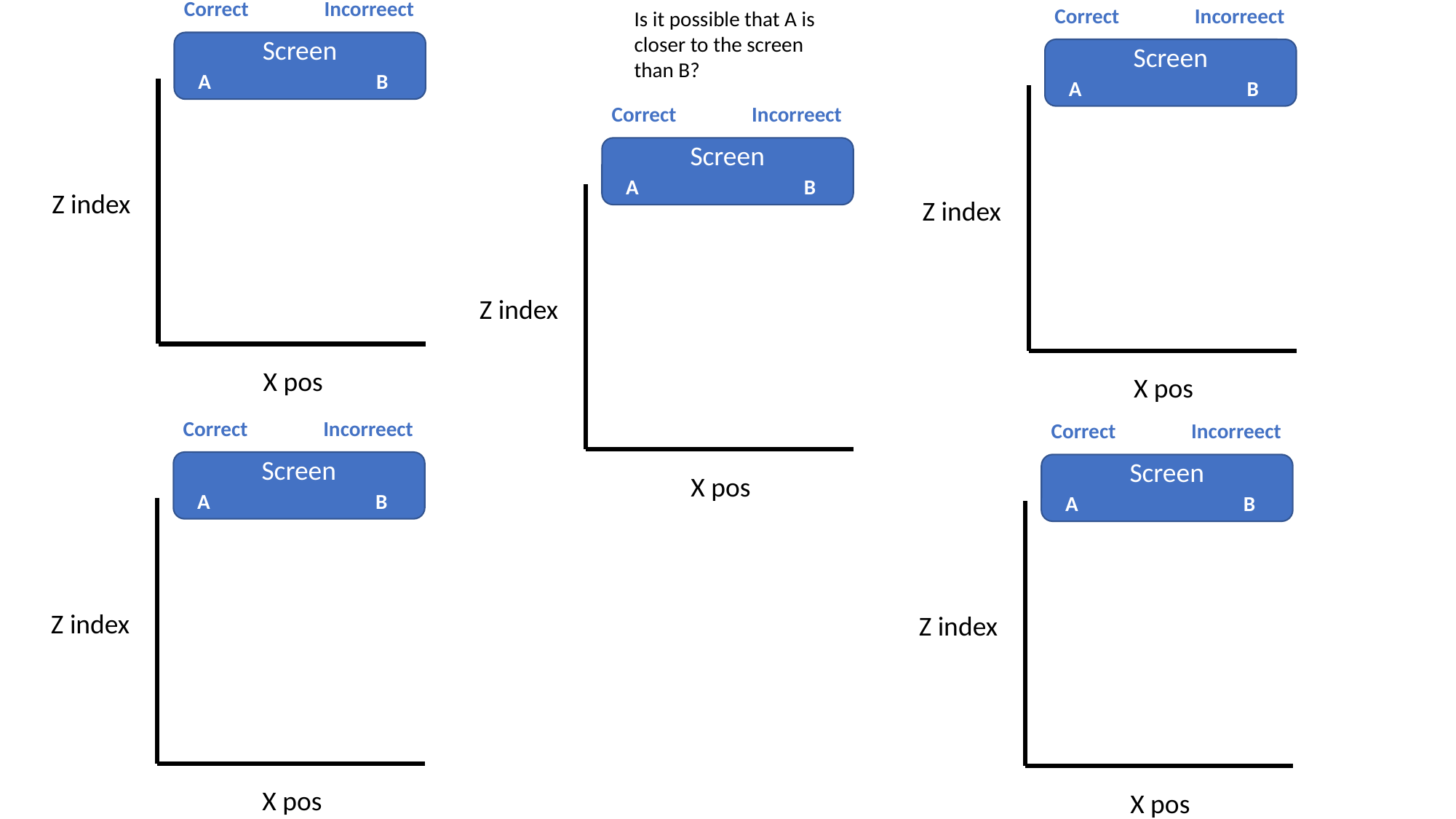

Is it possible that A is closer to the screen than B?
Correct                Incorreect
Correct                Incorreect
Screen

Screen

   A                                   B
   A                                   B
Correct                Incorreect
Screen

   A                                   B
Z index
Z index
Z index
X pos
X pos
Correct                Incorreect
Correct                Incorreect
Screen

Screen

X pos
   A                                   B
   A                                   B
Z index
Z index
X pos
X pos